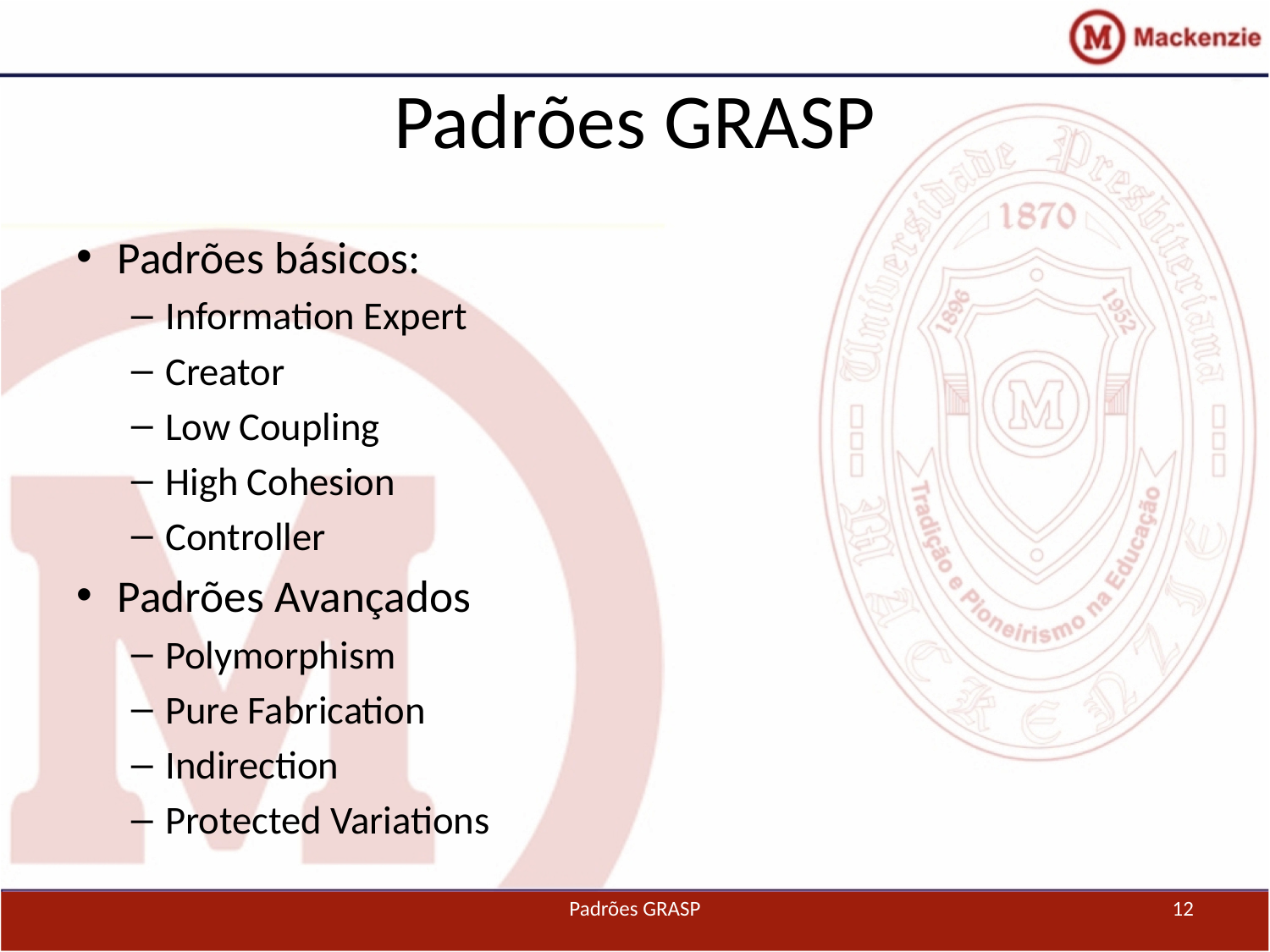

# Padrões GRASP
Padrões básicos:
Information Expert
Creator
Low Coupling
High Cohesion
Controller
Padrões Avançados
Polymorphism
Pure Fabrication
Indirection
Protected Variations
Padrões GRASP
12